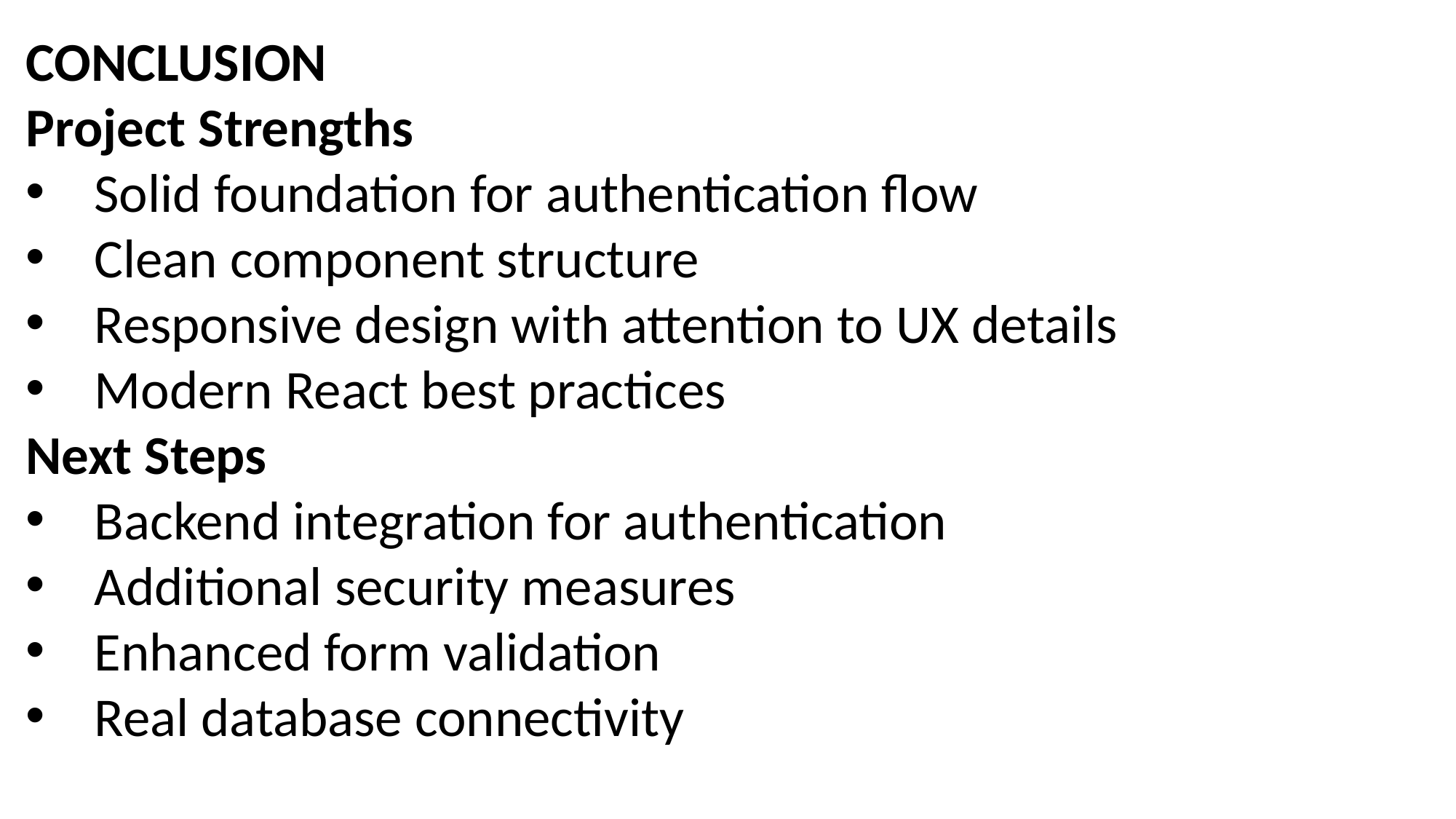

CONCLUSION
Project Strengths
Solid foundation for authentication flow
Clean component structure
Responsive design with attention to UX details
Modern React best practices
Next Steps
Backend integration for authentication
Additional security measures
Enhanced form validation
Real database connectivity